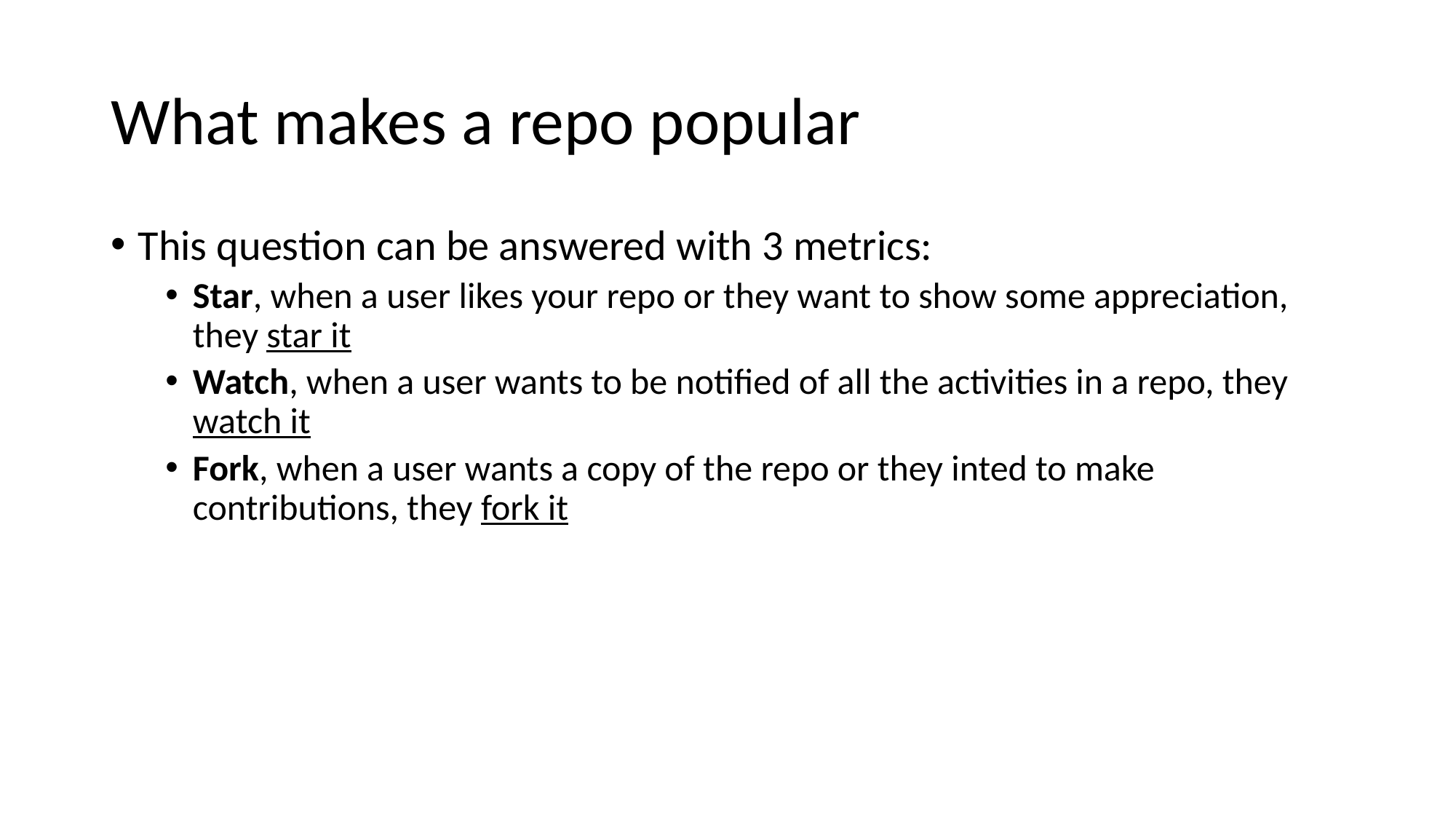

# What makes a repo popular
This question can be answered with 3 metrics:
Star, when a user likes your repo or they want to show some appreciation, they star it
Watch, when a user wants to be notified of all the activities in a repo, they watch it
Fork, when a user wants a copy of the repo or they inted to make contributions, they fork it